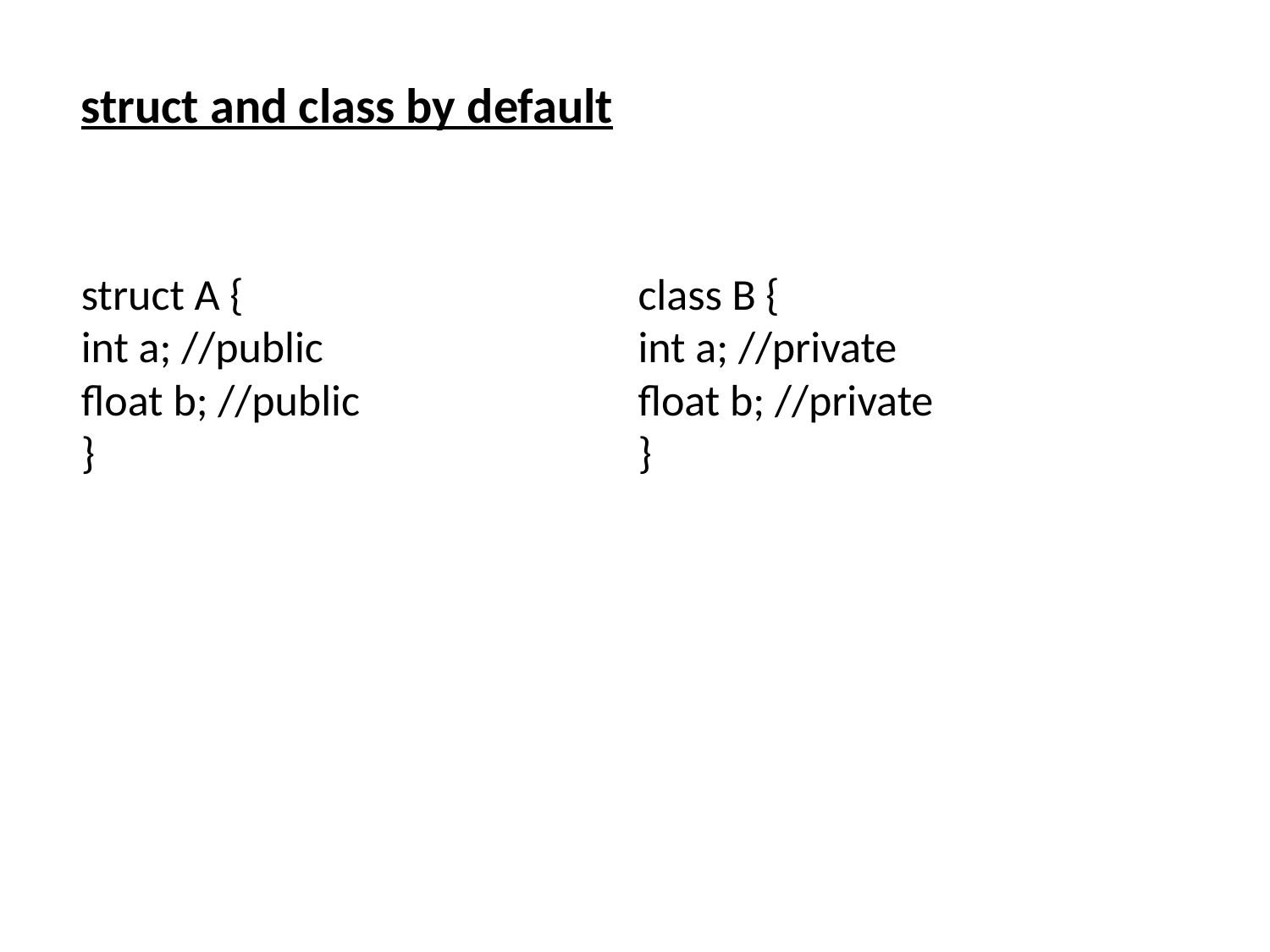

struct and class by default
struct A {
int a; //public
float b; //public
}
class B {
int a; //private
float b; //private
}